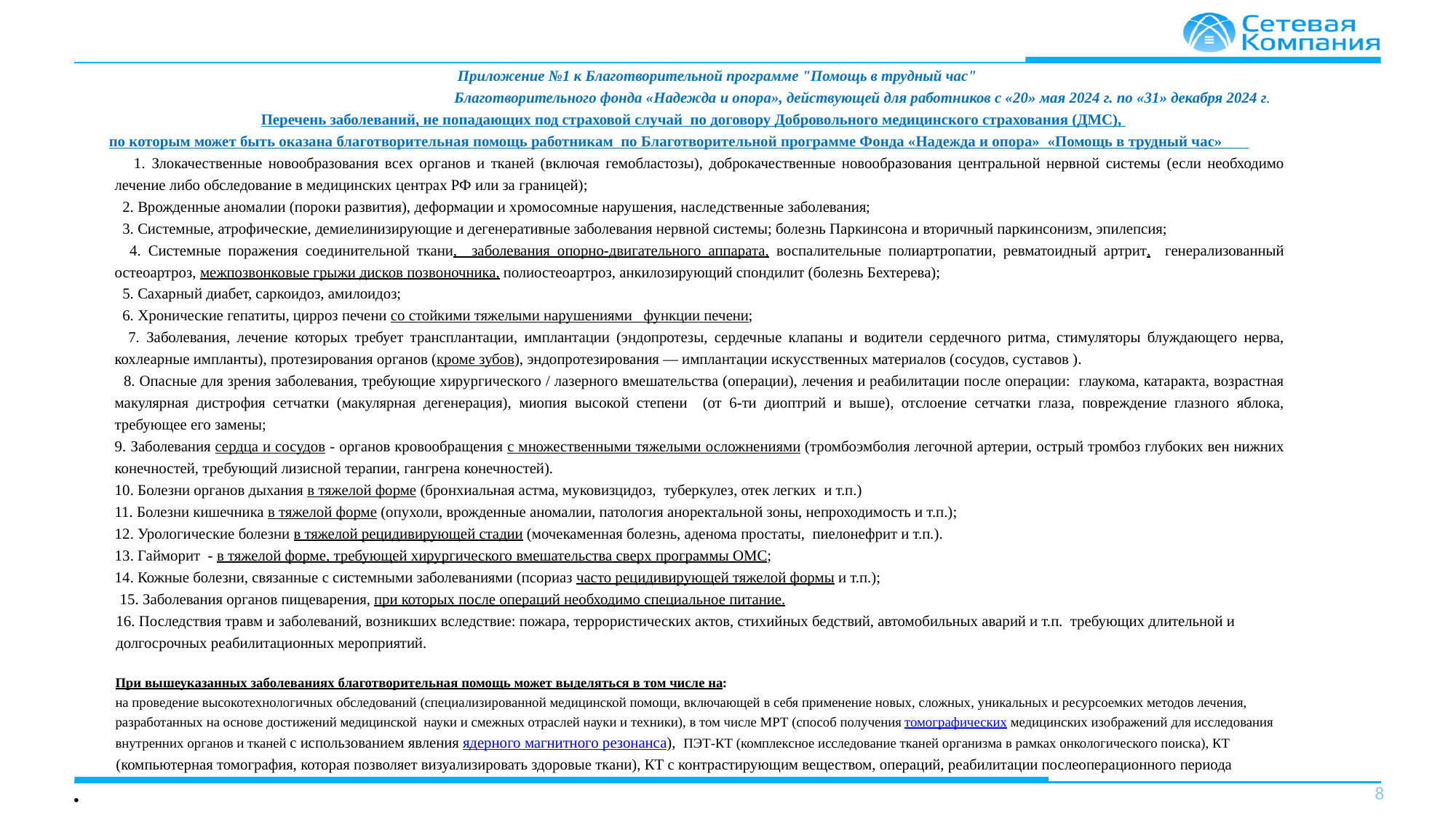

Приложение №1 к Благотворительной программе "Помощь в трудный час"
                                                                                                Благотворительного фонда «Надежда и опора», действующей для работников с «20» мая 2024 г. по «31» декабря 2024 г.
                                                 Перечень заболеваний, не попадающих под страховой случай  по договору Добровольного медицинского страхования (ДМС),
по которым может быть оказана благотворительная помощь работникам  по Благотворительной программе Фонда «Надежда и опора»  «Помощь в трудный час»
   1. Злокачественные новообразования всех органов и тканей (включая гемобластозы), доброкачественные новообразования центральной нервной системы (если необходимо лечение либо обследование в медицинских центрах РФ или за границей);
  2. Врожденные аномалии (пороки развития), деформации и хромосомные нарушения, наследственные заболевания;
  3. Системные, атрофические, демиелинизирующие и дегенеративные заболевания нервной системы; болезнь Паркинсона и вторичный паркинсонизм, эпилепсия;
  4. Системные поражения соединительной ткани,  заболевания опорно-двигательного аппарата, воспалительные полиартропатии, ревматоидный артрит,  генерализованный остеоартроз, межпозвонковые грыжи дисков позвоночника, полиостеоартроз, анкилозирующий спондилит (болезнь Бехтерева);
  5. Сахарный диабет, саркоидоз, амилоидоз;
  6. Хронические гепатиты, цирроз печени со стойкими тяжелыми нарушениями   функции печени;
  7. Заболевания, лечение которых требует трансплантации, имплантации (эндопротезы, сердечные клапаны и водители сердечного ритма, стимуляторы блуждающего нерва, кохлеарные импланты), протезирования органов (кроме зубов), эндопротезирования — имплантации искусственных материалов (сосудов, суставов ).
  8. Опасные для зрения заболевания, требующие хирургического / лазерного вмешательства (операции), лечения и реабилитации после операции:  глаукома, катаракта, возрастная макулярная дистрофия сетчатки (макулярная дегенерация), миопия высокой степени  (от 6-ти диоптрий и выше), отслоение сетчатки глаза, повреждение глазного яблока, требующее его замены;
9. Заболевания сердца и сосудов - органов кровообращения с множественными тяжелыми осложнениями (тромбоэмболия легочной артерии, острый тромбоз глубоких вен нижних конечностей, требующий лизисной терапии, гангрена конечностей).
10. Болезни органов дыхания в тяжелой форме (бронхиальная астма, муковизцидоз,  туберкулез, отек легких  и т.п.)
11. Болезни кишечника в тяжелой форме (опухоли, врожденные аномалии, патология аноректальной зоны, непроходимость и т.п.);
12. Урологические болезни в тяжелой рецидивирующей стадии (мочекаменная болезнь, аденома простаты,  пиелонефрит и т.п.).
13. Гайморит  - в тяжелой форме, требующей хирургического вмешательства сверх программы ОМС;
14. Кожные болезни, связанные с системными заболеваниями (псориаз часто рецидивирующей тяжелой формы и т.п.);
            15. Заболевания органов пищеварения, при которых после операций необходимо специальное питание.
           16. Последствия травм и заболеваний, возникших вследствие: пожара, террористических актов, стихийных бедствий, автомобильных аварий и т.п.  требующих длительной и
           долгосрочных реабилитационных мероприятий.

            При вышеуказанных заболеваниях благотворительная помощь может выделяться в том числе на:
            на проведение высокотехнологичных обследований (специализированной медицинской помощи, включающей в себя применение новых, сложных, уникальных и ресурсоемких методов лечения,
            разработанных на основе достижений медицинской  науки и смежных отраслей науки и техники), в том числе МРТ (способ получения томографических медицинских изображений для исследования
            внутренних органов и тканей с использованием явления ядерного магнитного резонанса),  ПЭТ-КТ (комплексное исследование тканей организма в рамках онкологического поиска), КТ
           (компьютерная томография, которая позволяет визуализировать здоровые ткани), КТ с контрастирующим веществом, операций, реабилитации послеоперационного периода

8